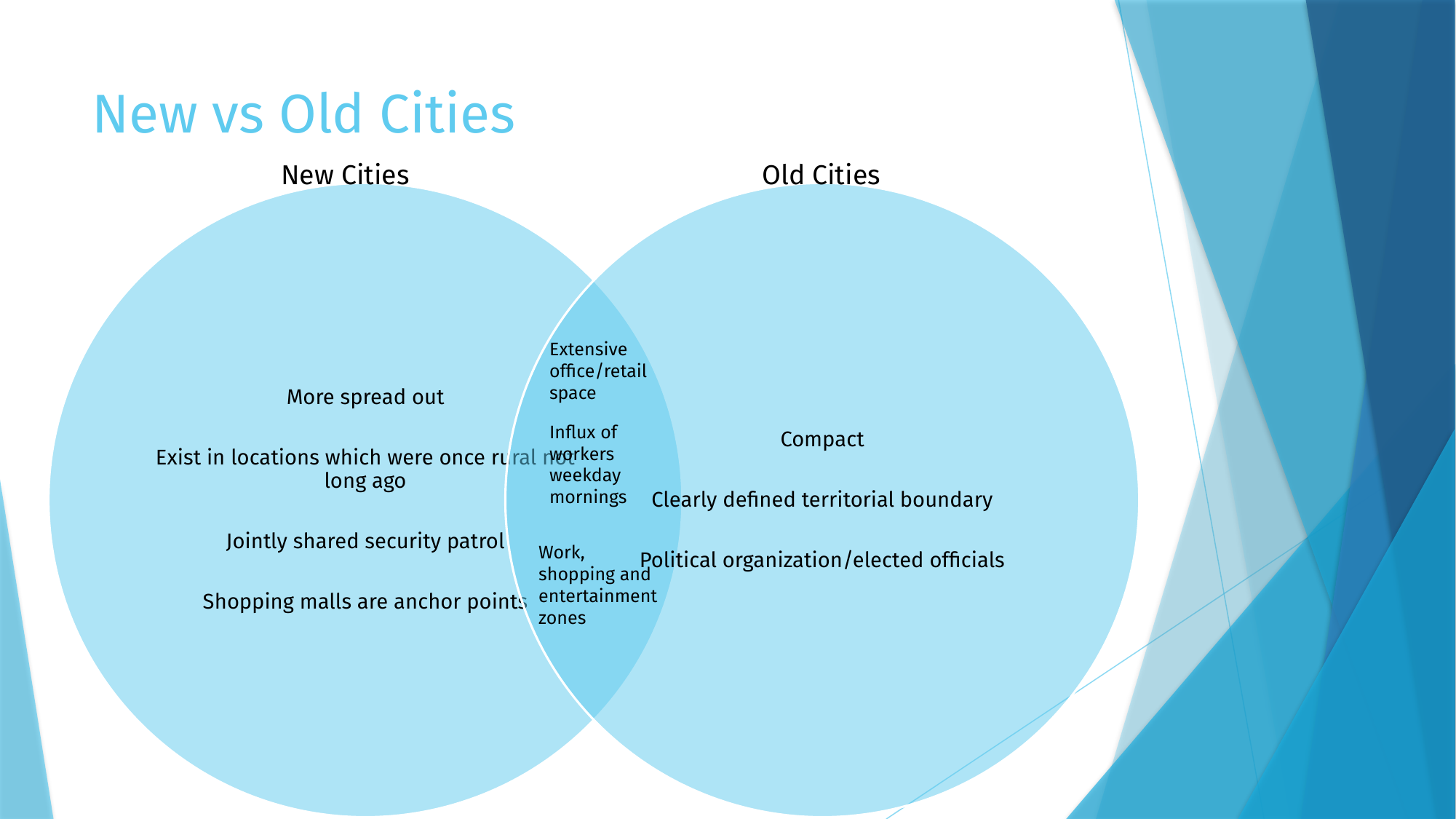

# New vs Old Cities
New Cities
Old Cities
More spread out

Exist in locations which were once rural not long ago

Jointly shared security patrol

Shopping malls are anchor points
Compact

Clearly defined territorial boundary

Political organization/elected officials
Extensive office/retail space
Influx of workers weekday mornings
Work, shopping and entertainment zones